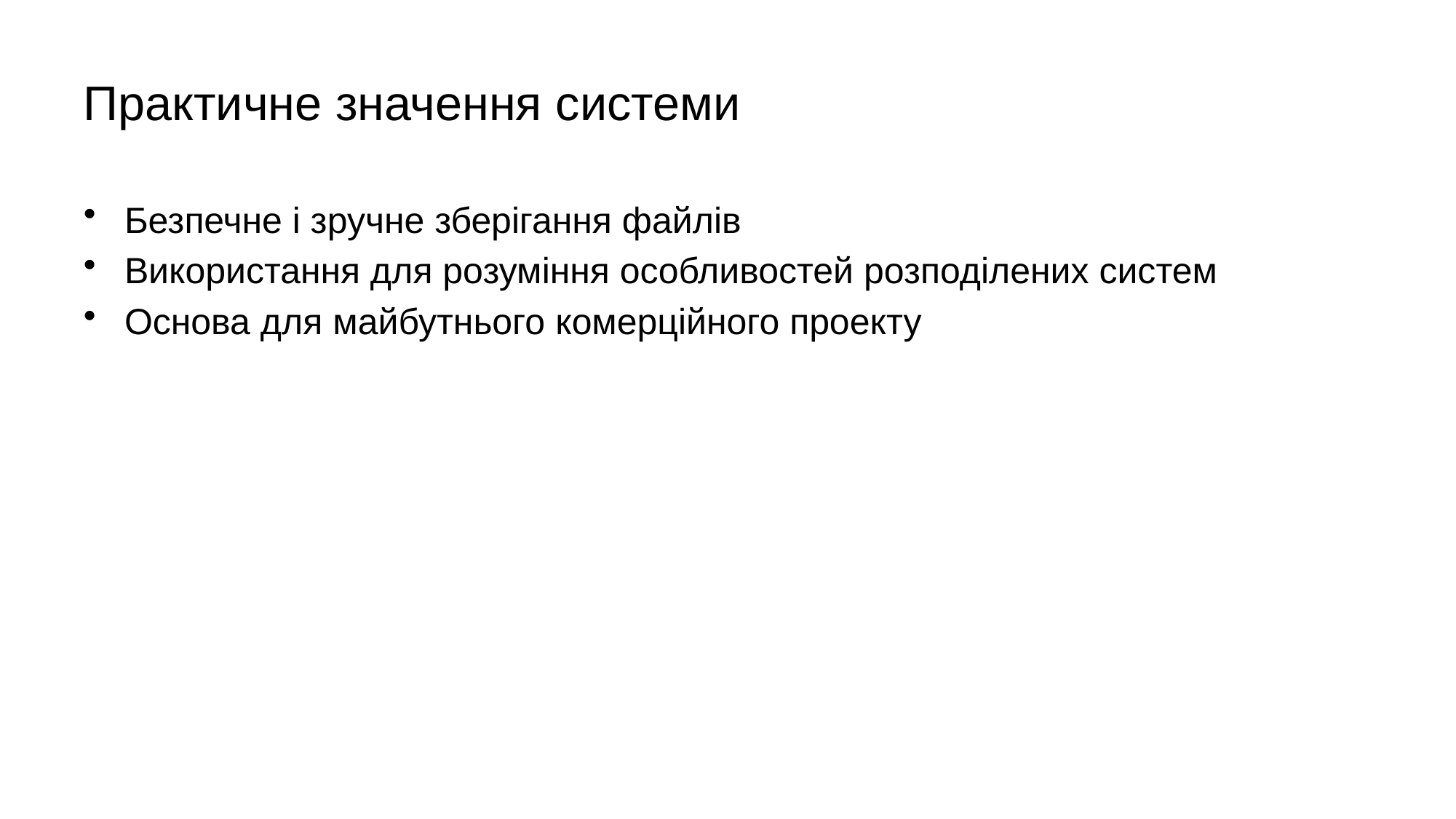

# Практичне значення системи
Безпечне і зручне зберігання файлів
Використання для розуміння особливостей розподілених систем
Основа для майбутнього комерційного проекту
5